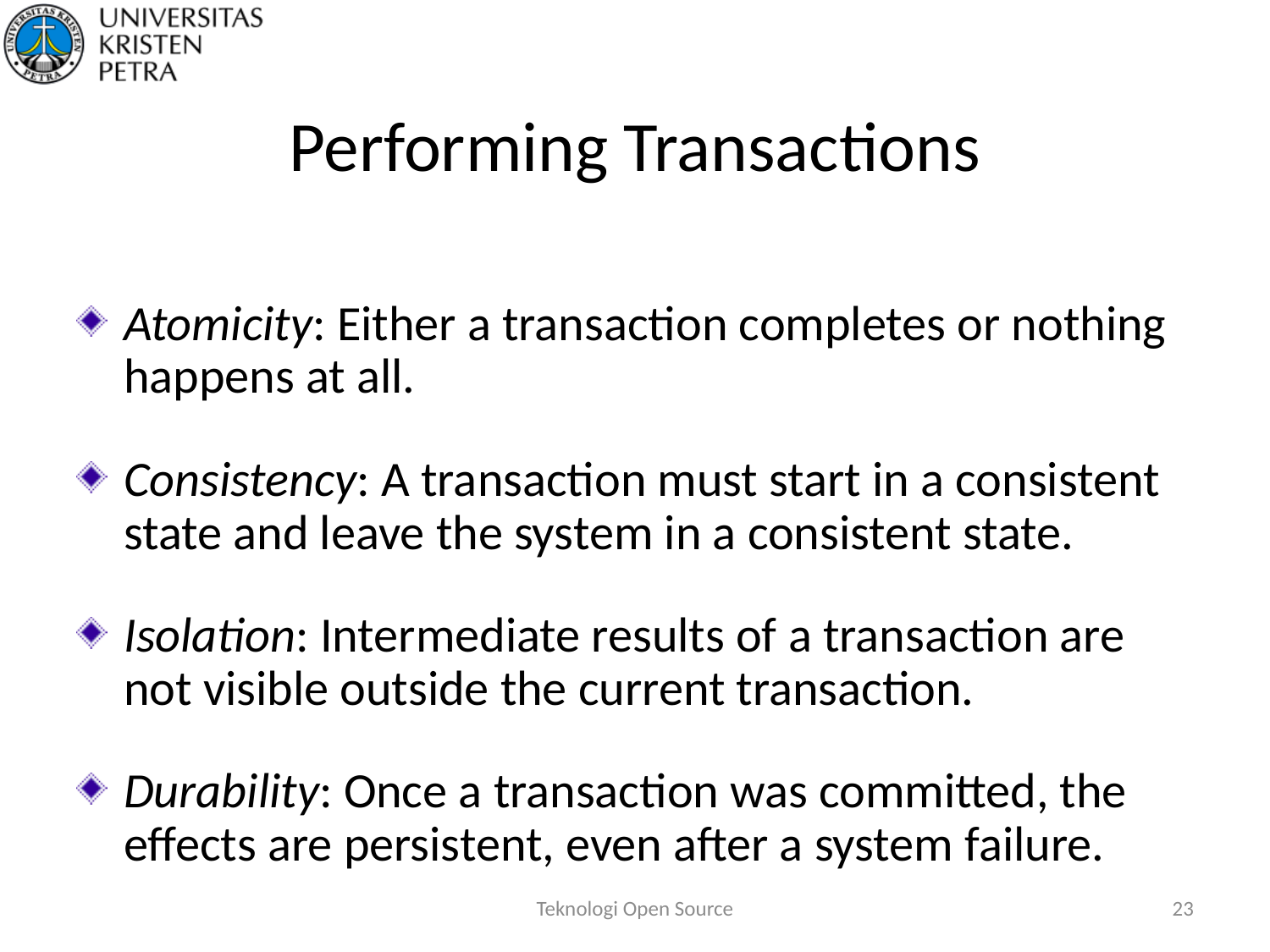

# Performing Transactions

Atomicity: Either a transaction completes or nothing happens at all.

Consistency: A transaction must start in a consistent state and leave the system in a consistent state.

Isolation: Intermediate results of a transaction are not visible outside the current transaction.

Durability: Once a transaction was committed, the effects are persistent, even after a system failure.
Teknologi Open Source
23